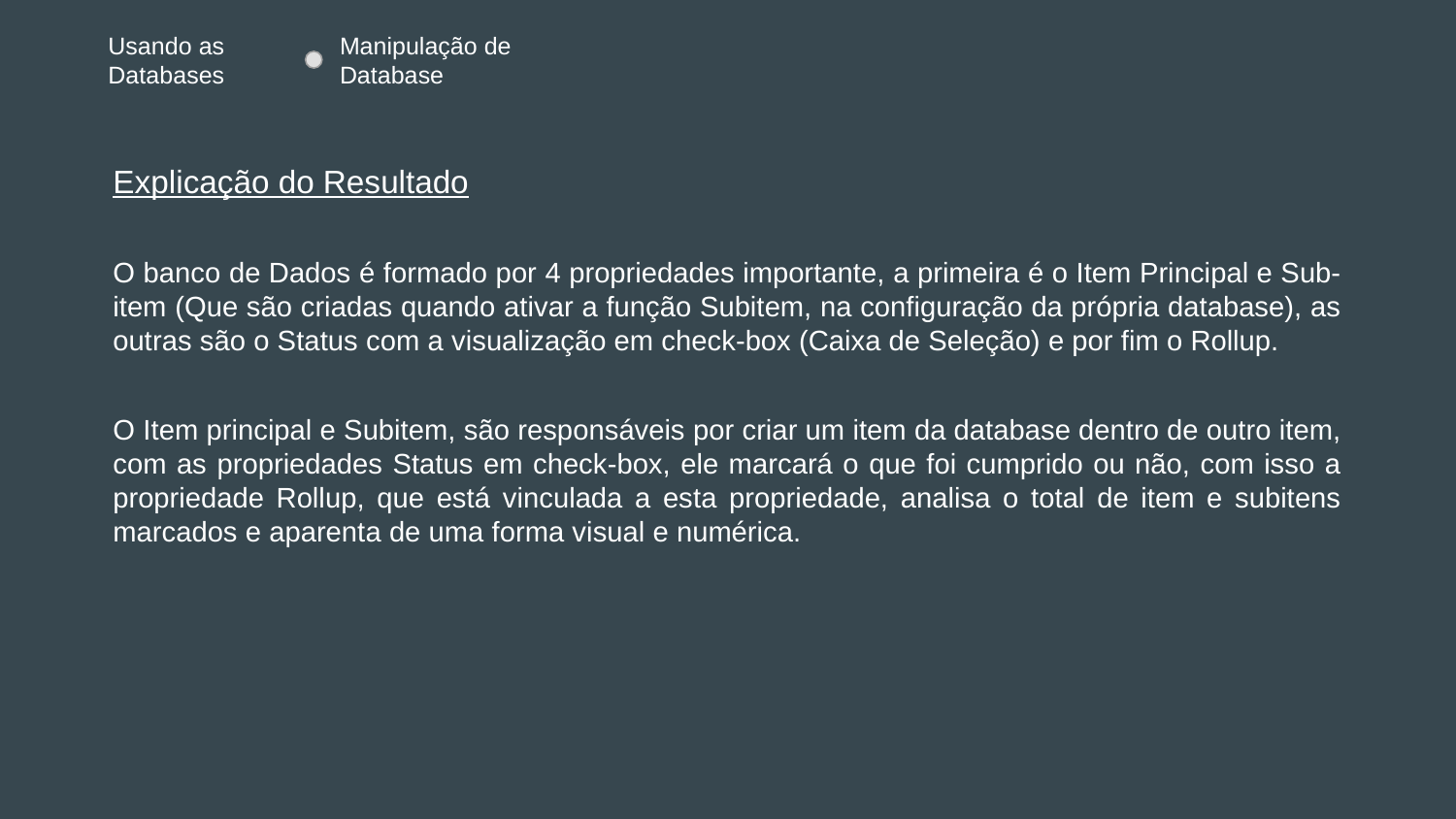

Usando as Databases
Manipulação de Database

Explicação do Resultado
O banco de Dados é formado por 4 propriedades importante, a primeira é o Item Principal e Sub-item (Que são criadas quando ativar a função Subitem, na configuração da própria database), as outras são o Status com a visualização em check-box (Caixa de Seleção) e por fim o Rollup.
O Item principal e Subitem, são responsáveis por criar um item da database dentro de outro item, com as propriedades Status em check-box, ele marcará o que foi cumprido ou não, com isso a propriedade Rollup, que está vinculada a esta propriedade, analisa o total de item e subitens marcados e aparenta de uma forma visual e numérica.